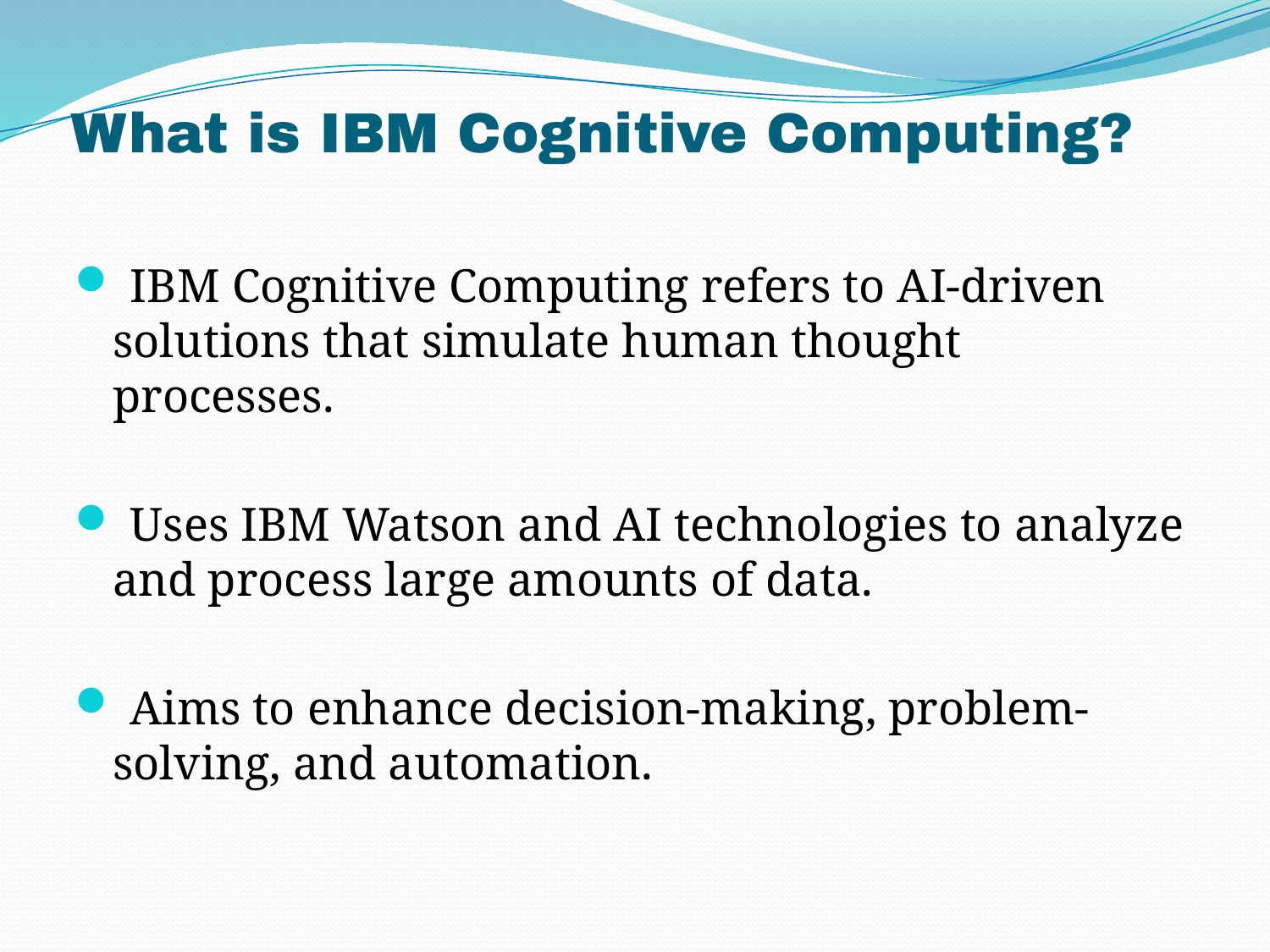

# What is IBM Cognitive Computing?
 IBM Cognitive Computing refers to AI-driven solutions that simulate human thought processes.

 Uses IBM Watson and AI technologies to analyze and process large amounts of data.

 Aims to enhance decision-making, problem-solving, and automation.